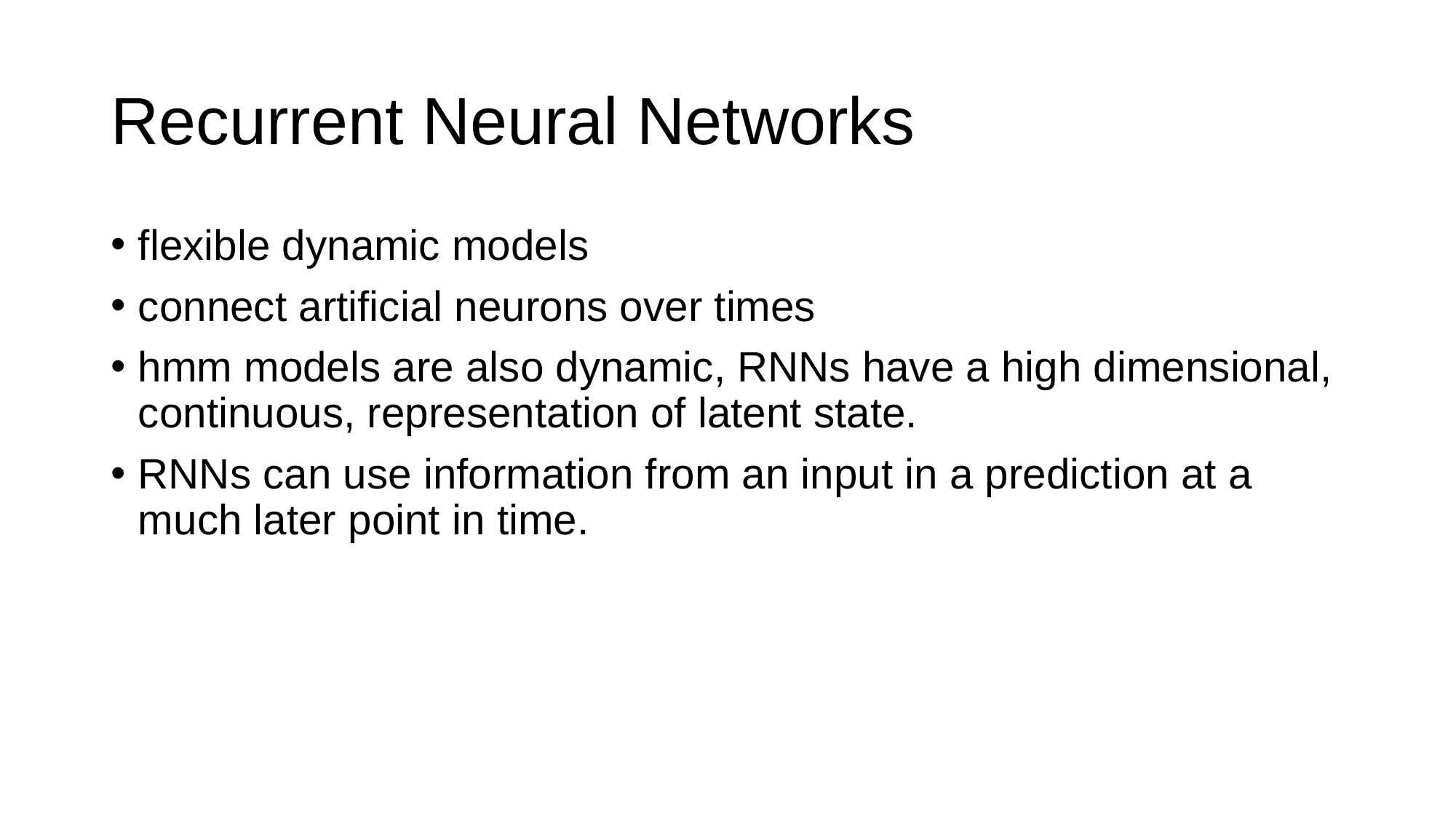

# Recurrent Neural Networks
flexible dynamic models
connect artificial neurons over times
hmm models are also dynamic, RNNs have a high dimensional, continuous, representation of latent state.
RNNs can use information from an input in a prediction at a much later point in time.